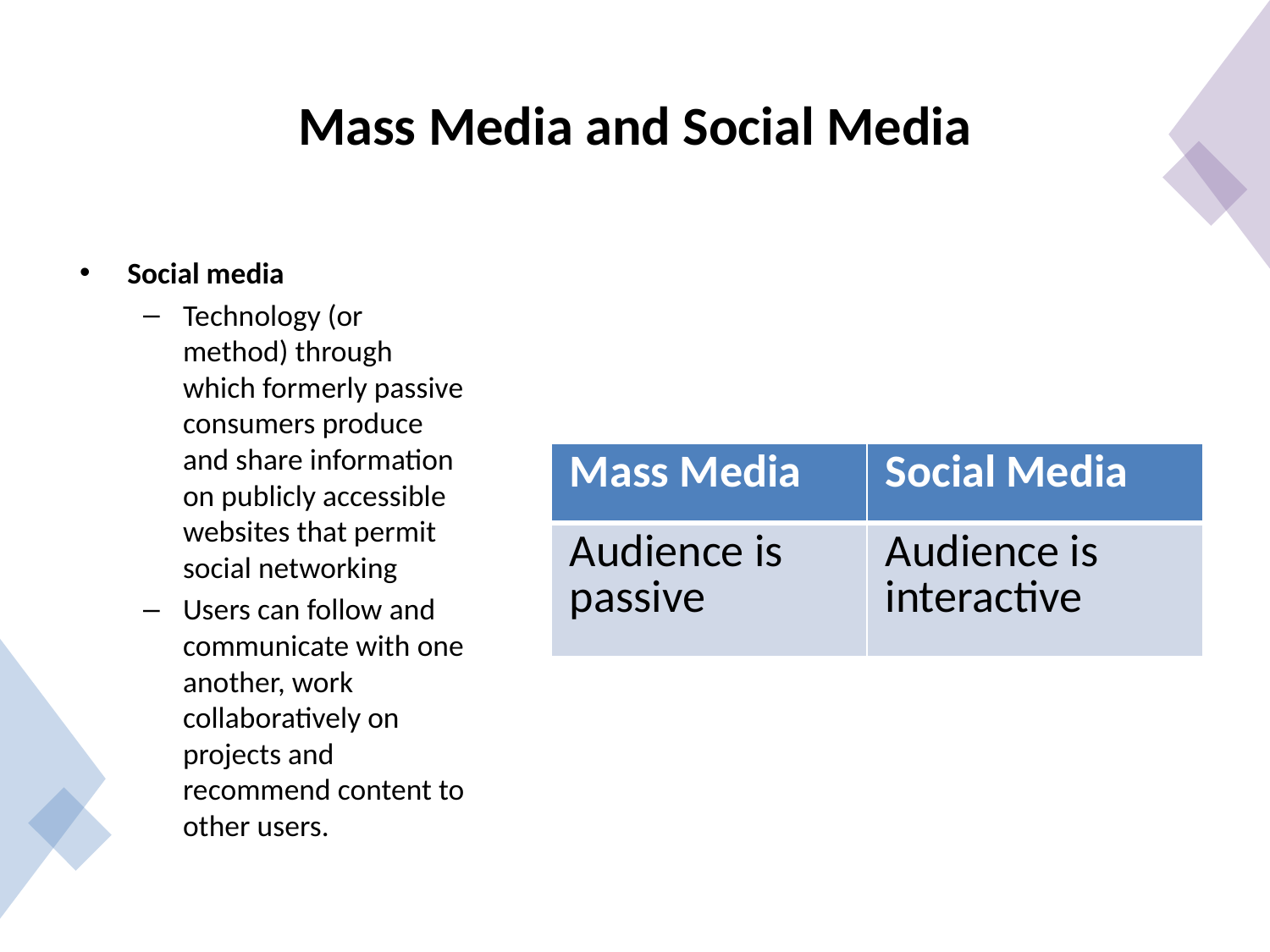

# Mass Media and Social Media
Social media
Technology (or method) through which formerly passive consumers produce and share information on publicly accessible websites that permit social networking
Users can follow and communicate with one another, work collaboratively on projects and recommend content to other users.
| Mass Media | Social Media |
| --- | --- |
| Audience is passive | Audience is interactive |